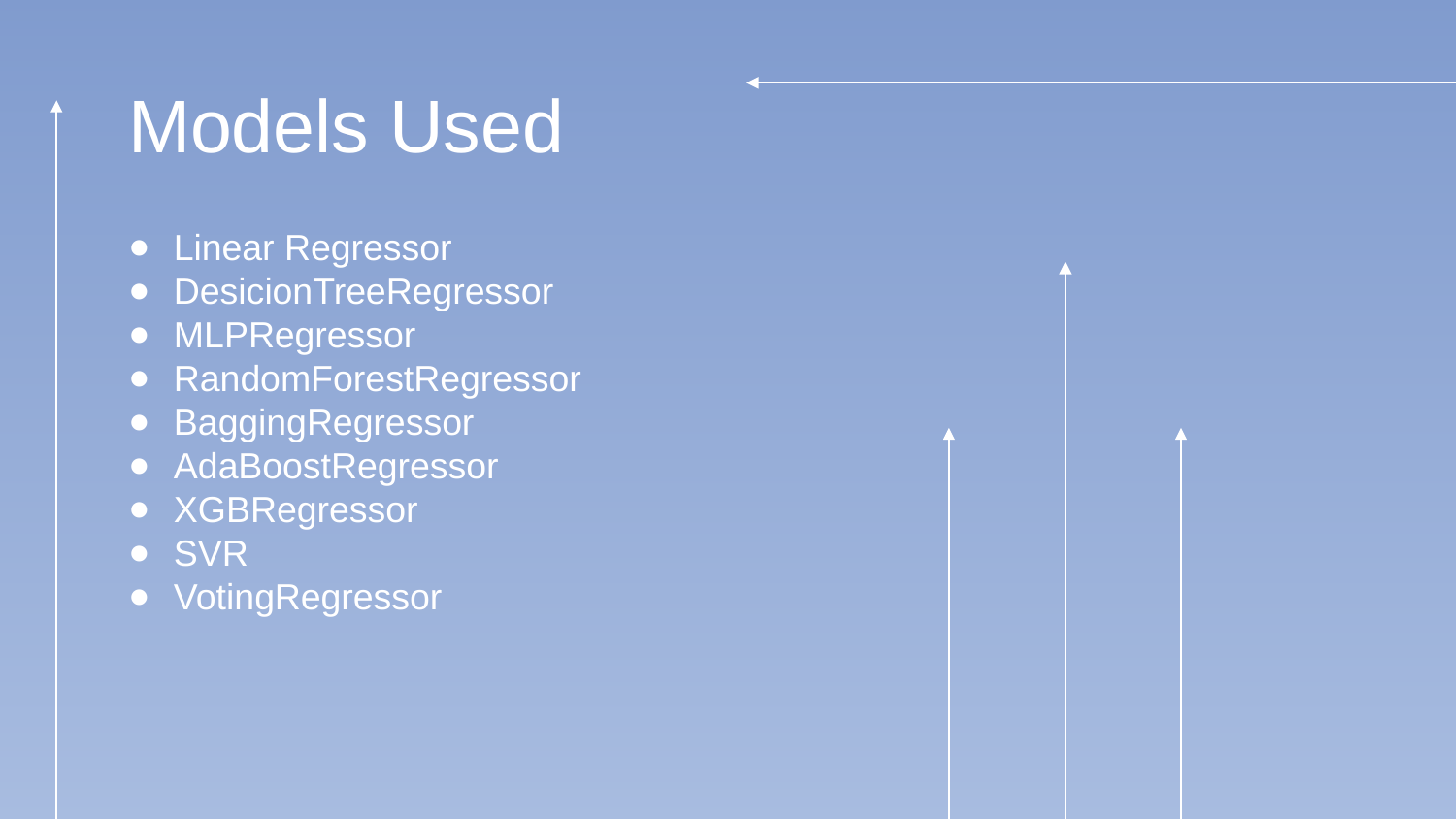

# Models Used
Linear Regressor
DesicionTreeRegressor
MLPRegressor
RandomForestRegressor
BaggingRegressor
AdaBoostRegressor
XGBRegressor
SVR
VotingRegressor